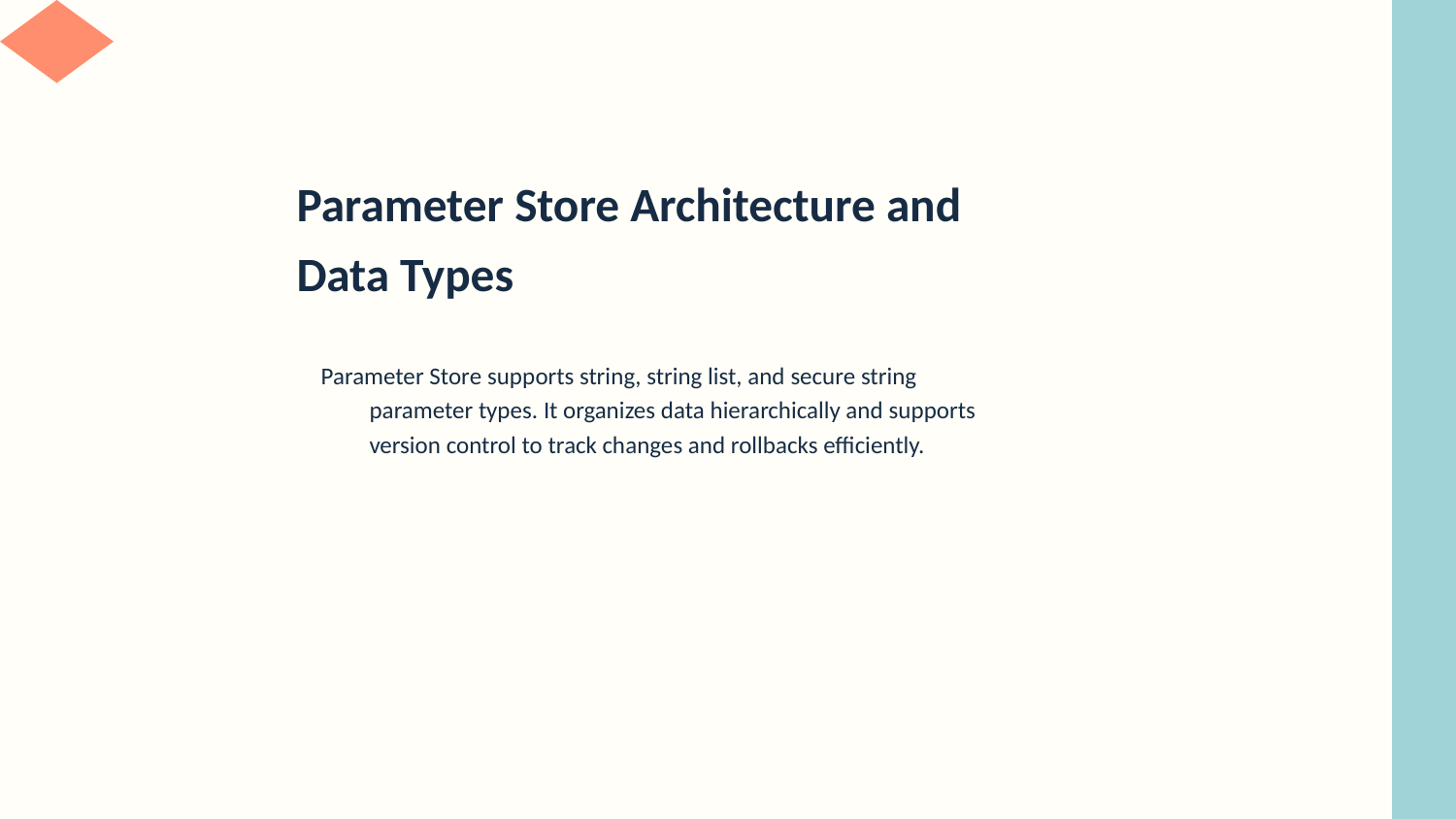

# Parameter Store Architecture and Data Types
Parameter Store supports string, string list, and secure string parameter types. It organizes data hierarchically and supports version control to track changes and rollbacks efficiently.